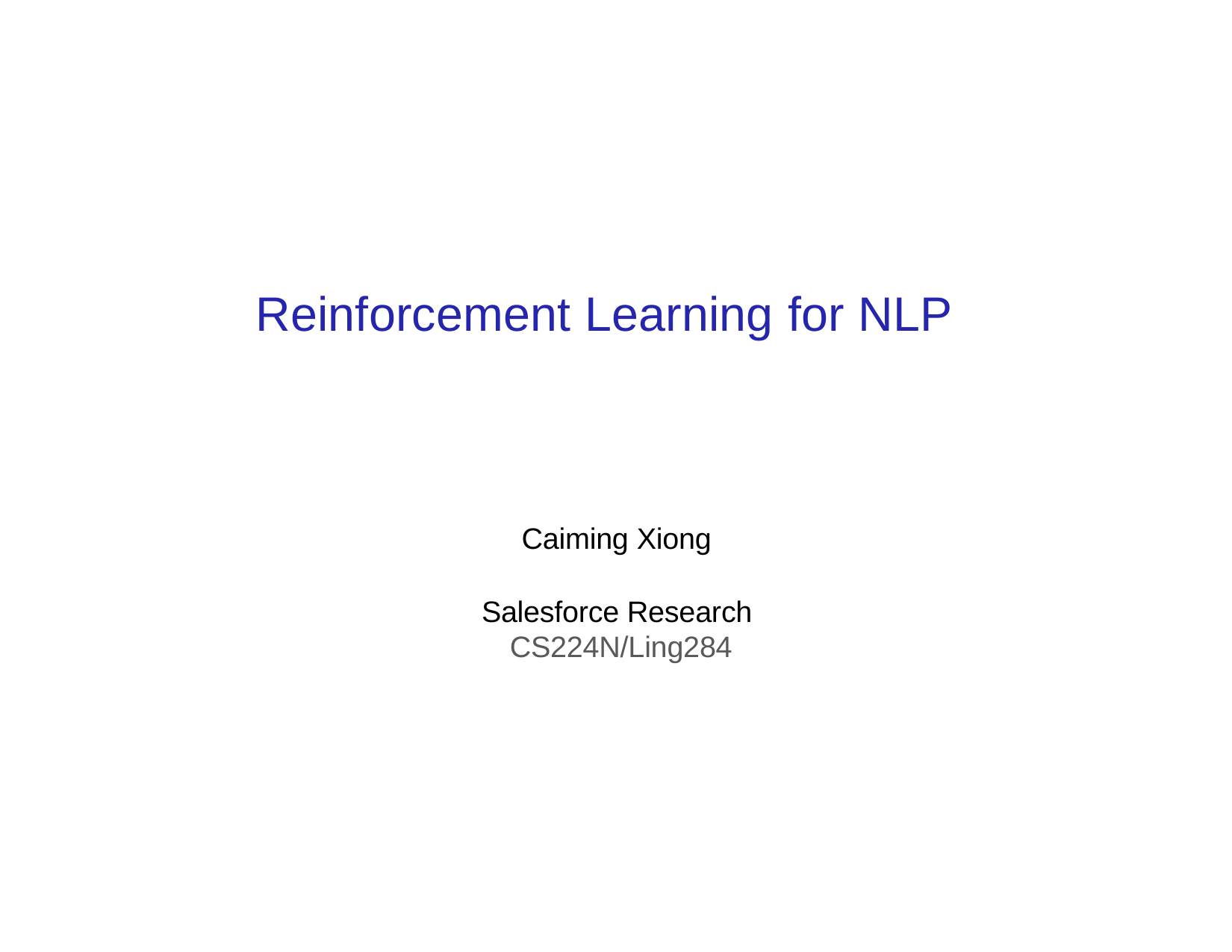

# Reinforcement Learning for NLP
Caiming Xiong

Salesforce Research  CS224N/Ling284